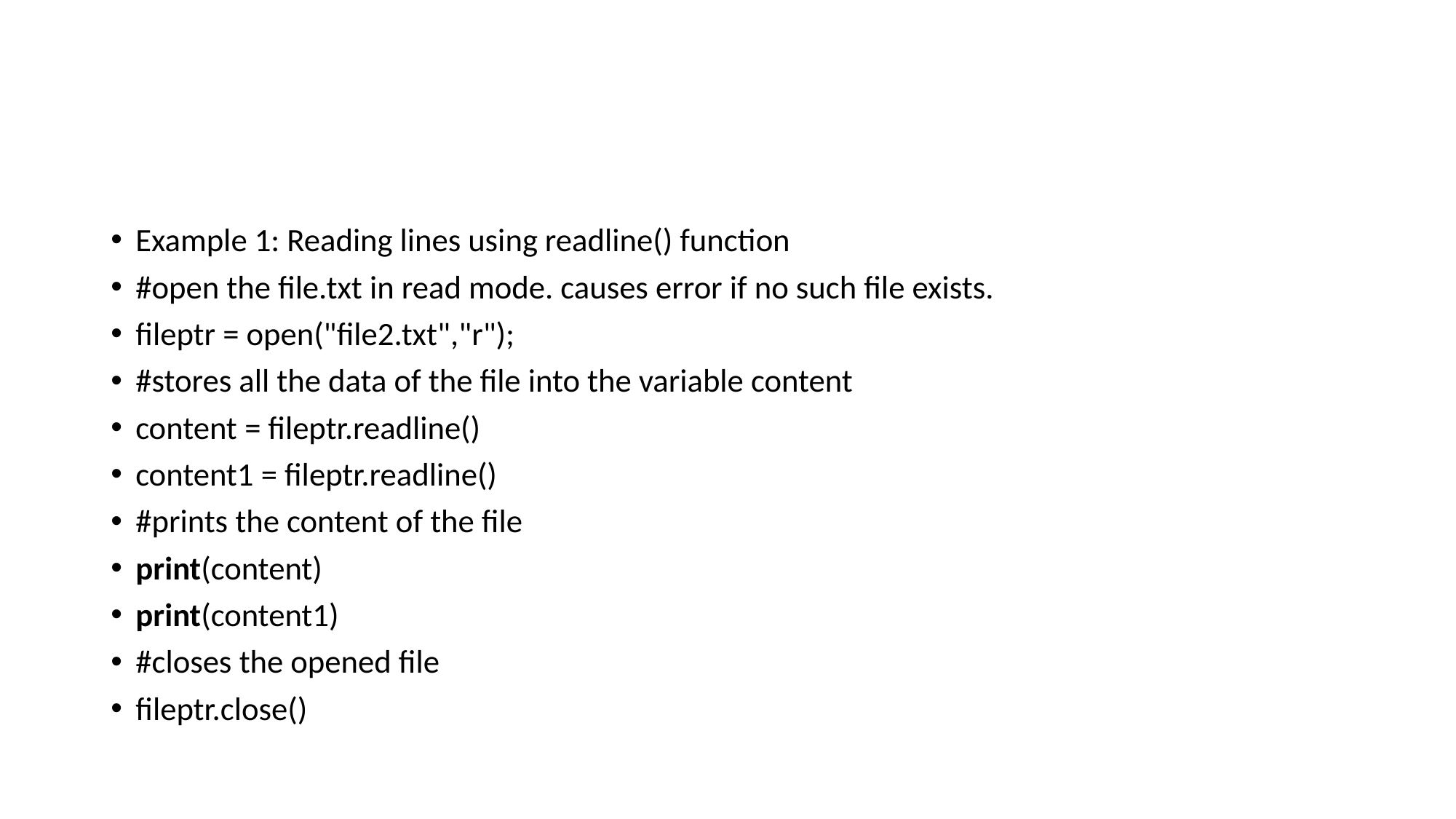

#
Example 1: Reading lines using readline() function
#open the file.txt in read mode. causes error if no such file exists.
fileptr = open("file2.txt","r");
#stores all the data of the file into the variable content
content = fileptr.readline()
content1 = fileptr.readline()
#prints the content of the file
print(content)
print(content1)
#closes the opened file
fileptr.close()